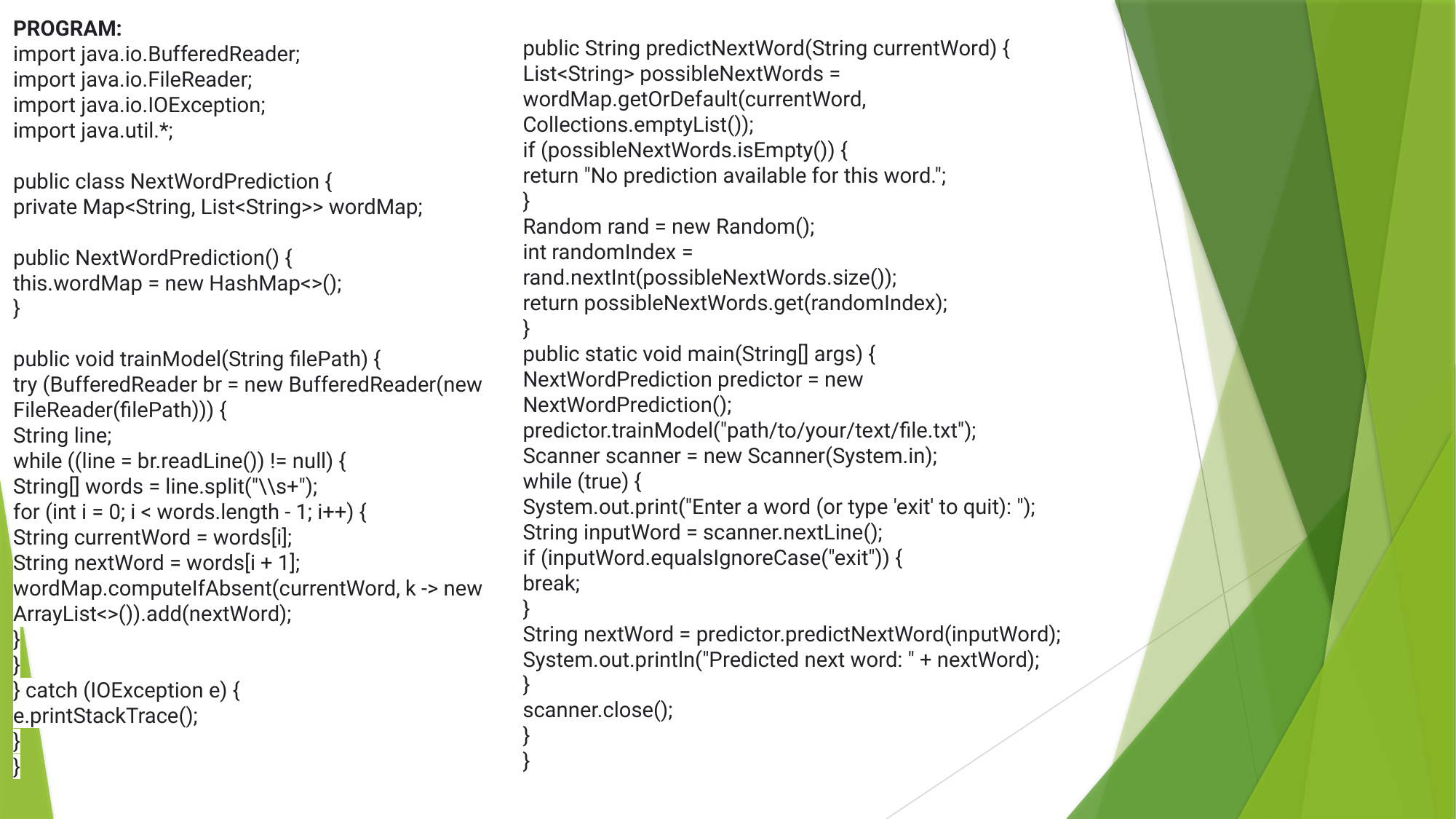

PROGRAM:
import java.io.BufferedReader;
import java.io.FileReader;
import java.io.IOException;
import java.util.*;
public class NextWordPrediction {
private Map<String, List<String>> wordMap;
public NextWordPrediction() {
this.wordMap = new HashMap<>();
}
public void trainModel(String filePath) {
try (BufferedReader br = new BufferedReader(new FileReader(filePath))) {
String line;
while ((line = br.readLine()) != null) {
String[] words = line.split("\\s+");
for (int i = 0; i < words.length - 1; i++) {
String currentWord = words[i];
String nextWord = words[i + 1];
wordMap.computeIfAbsent(currentWord, k -> new ArrayList<>()).add(nextWord);
}
}
} catch (IOException e) {
e.printStackTrace();
}
}
public String predictNextWord(String currentWord) {
List<String> possibleNextWords = wordMap.getOrDefault(currentWord, Collections.emptyList());
if (possibleNextWords.isEmpty()) {
return "No prediction available for this word.";
}
Random rand = new Random();
int randomIndex = rand.nextInt(possibleNextWords.size());
return possibleNextWords.get(randomIndex);
}
public static void main(String[] args) {
NextWordPrediction predictor = new NextWordPrediction();
predictor.trainModel("path/to/your/text/file.txt");
Scanner scanner = new Scanner(System.in);
while (true) {
System.out.print("Enter a word (or type 'exit' to quit): ");
String inputWord = scanner.nextLine();
if (inputWord.equalsIgnoreCase("exit")) {
break;
}
String nextWord = predictor.predictNextWord(inputWord);
System.out.println("Predicted next word: " + nextWord);
}
scanner.close();
}
}